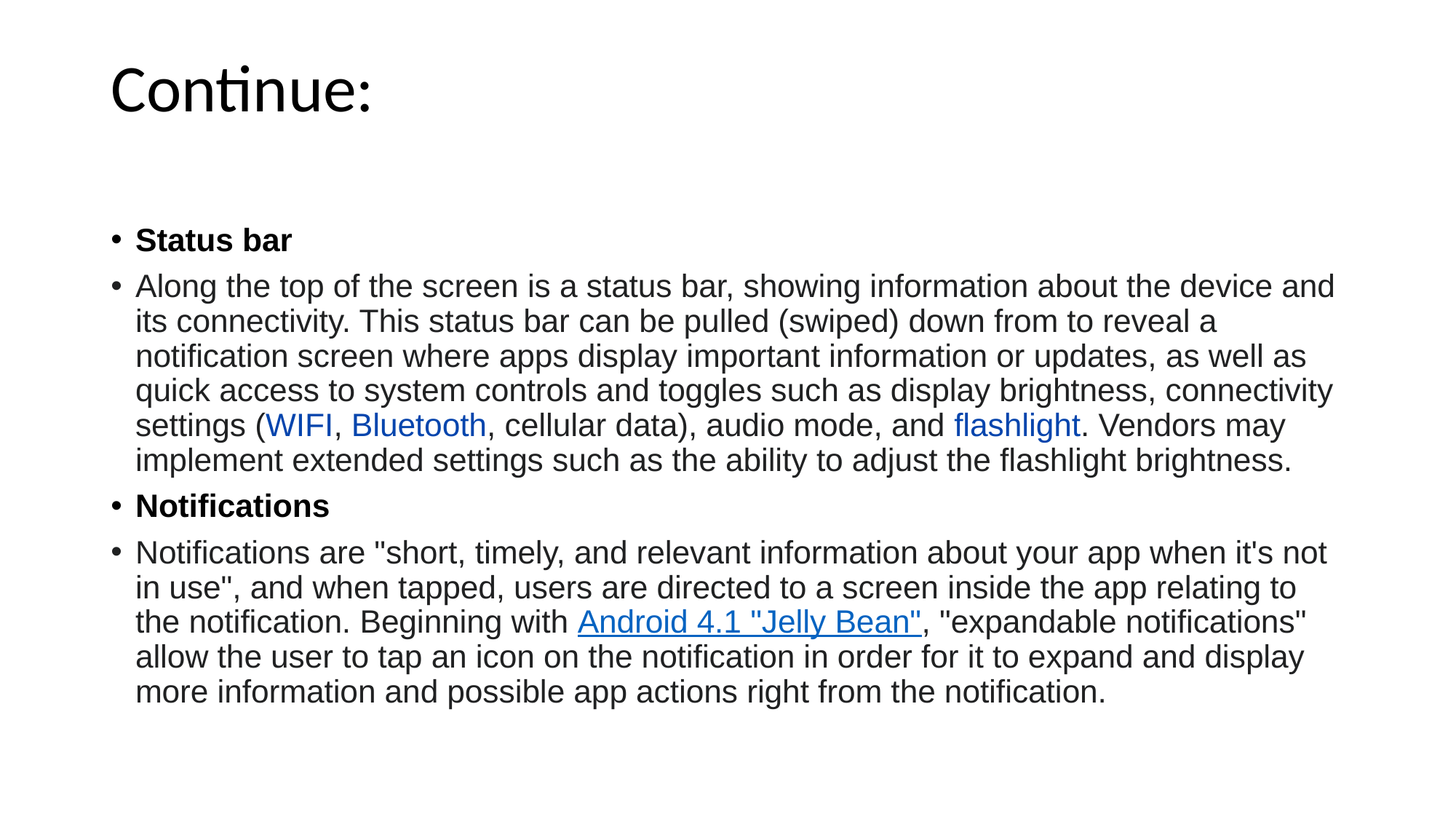

# Continue:
Status bar
Along the top of the screen is a status bar, showing information about the device and its connectivity. This status bar can be pulled (swiped) down from to reveal a notification screen where apps display important information or updates, as well as quick access to system controls and toggles such as display brightness, connectivity settings (WIFI, Bluetooth, cellular data), audio mode, and flashlight. Vendors may implement extended settings such as the ability to adjust the flashlight brightness.
Notifications
Notifications are "short, timely, and relevant information about your app when it's not in use", and when tapped, users are directed to a screen inside the app relating to the notification. Beginning with Android 4.1 "Jelly Bean", "expandable notifications" allow the user to tap an icon on the notification in order for it to expand and display more information and possible app actions right from the notification.